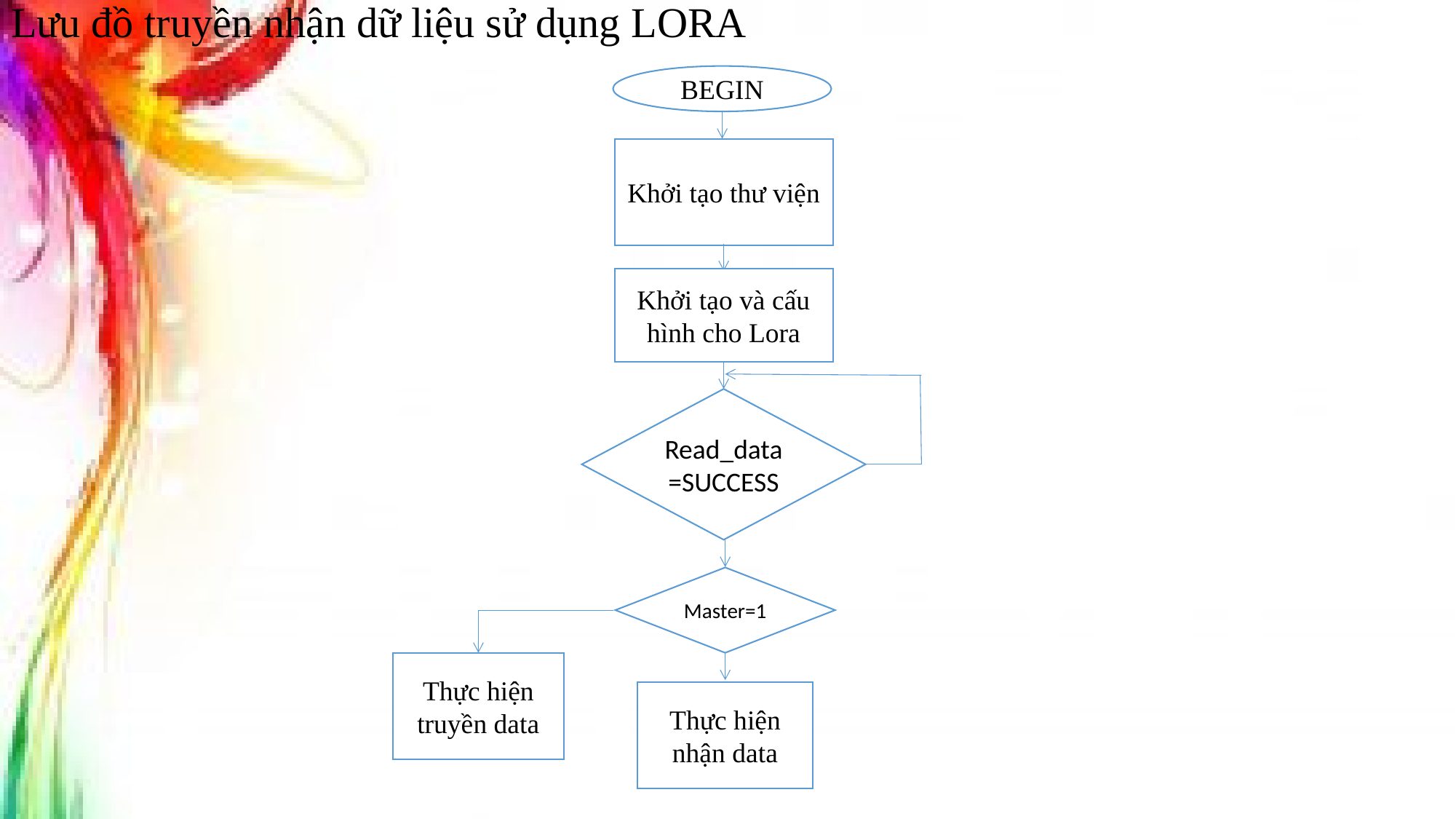

# Lưu đồ truyền nhận dữ liệu sử dụng LORA
BEGIN
Khởi tạo thư viện
Khởi tạo và cấu hình cho Lora
Read_data=SUCCESS
Master=1
Thực hiện truyền data
Thực hiện nhận data